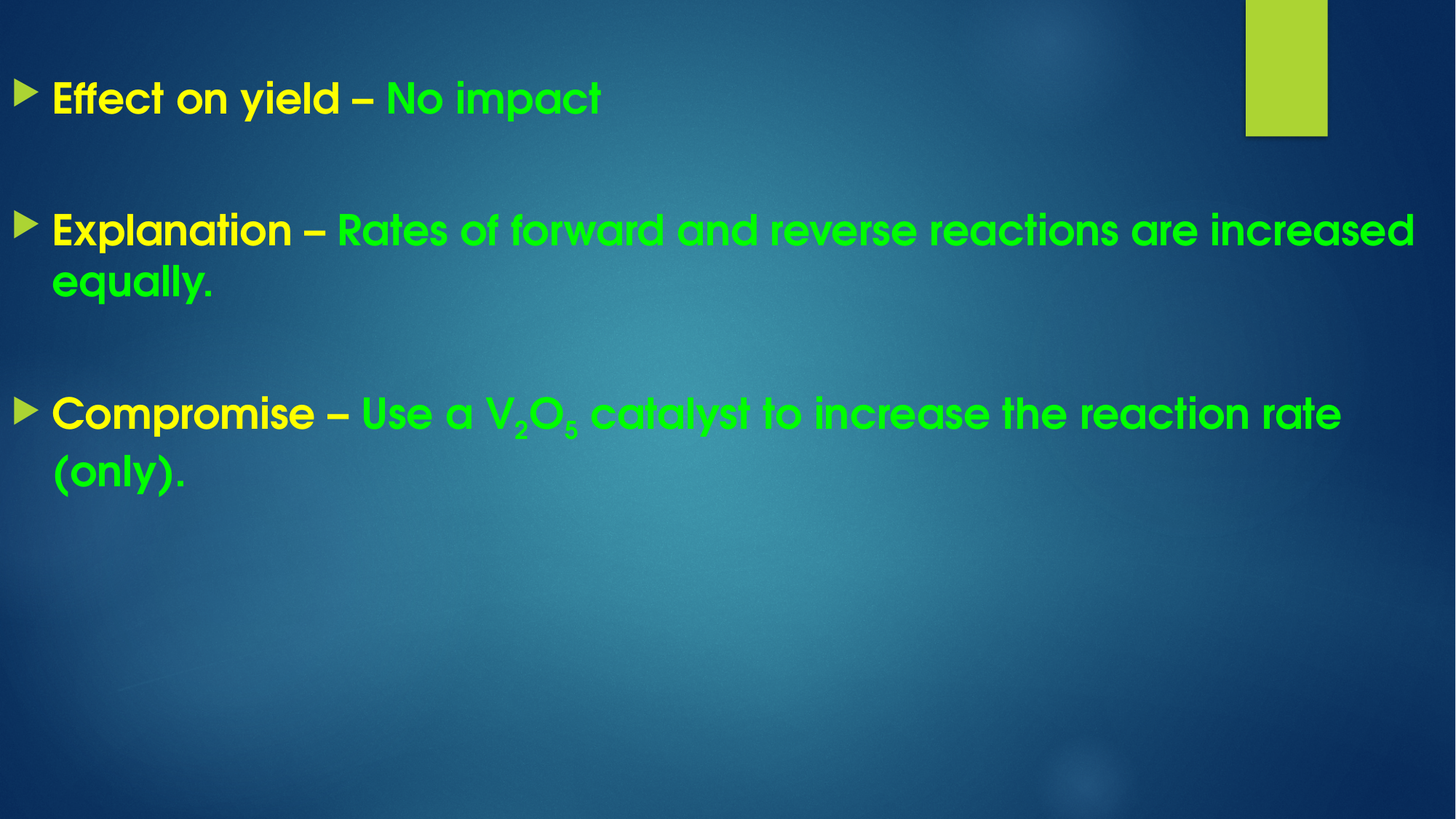

Effect on yield – No impact

Explanation – Rates of forward and reverse reactions are increased equally.

Compromise – Use a V2O5 catalyst to increase the reaction rate (only).